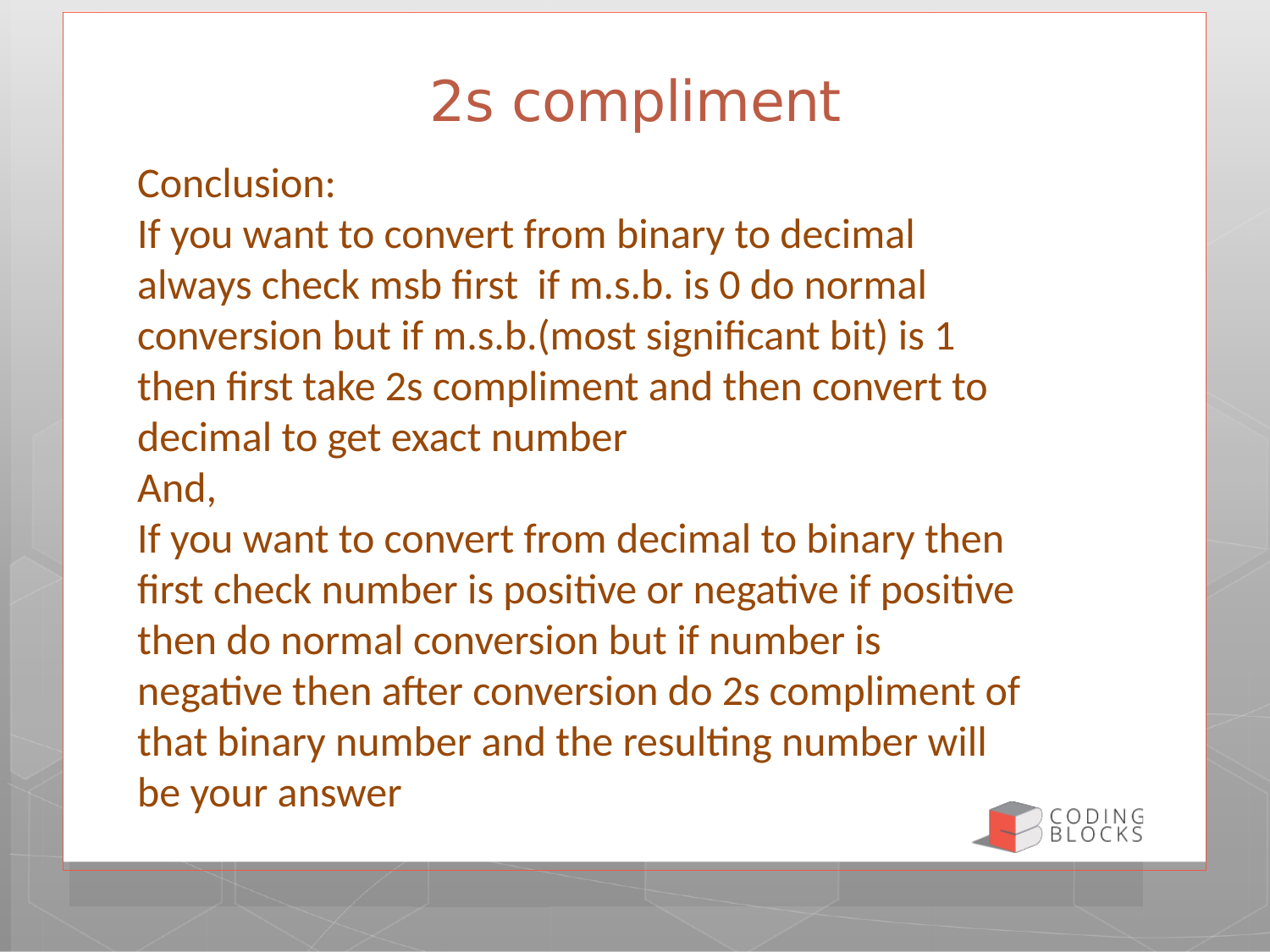

# 2s compliment
Conclusion:
If you want to convert from binary to decimal always check msb first  if m.s.b. is 0 do normal conversion but if m.s.b.(most significant bit) is 1 then first take 2s compliment and then convert to decimal to get exact number
And,
If you want to convert from decimal to binary then first check number is positive or negative if positive then do normal conversion but if number is negative then after conversion do 2s compliment of that binary number and the resulting number will be your answer